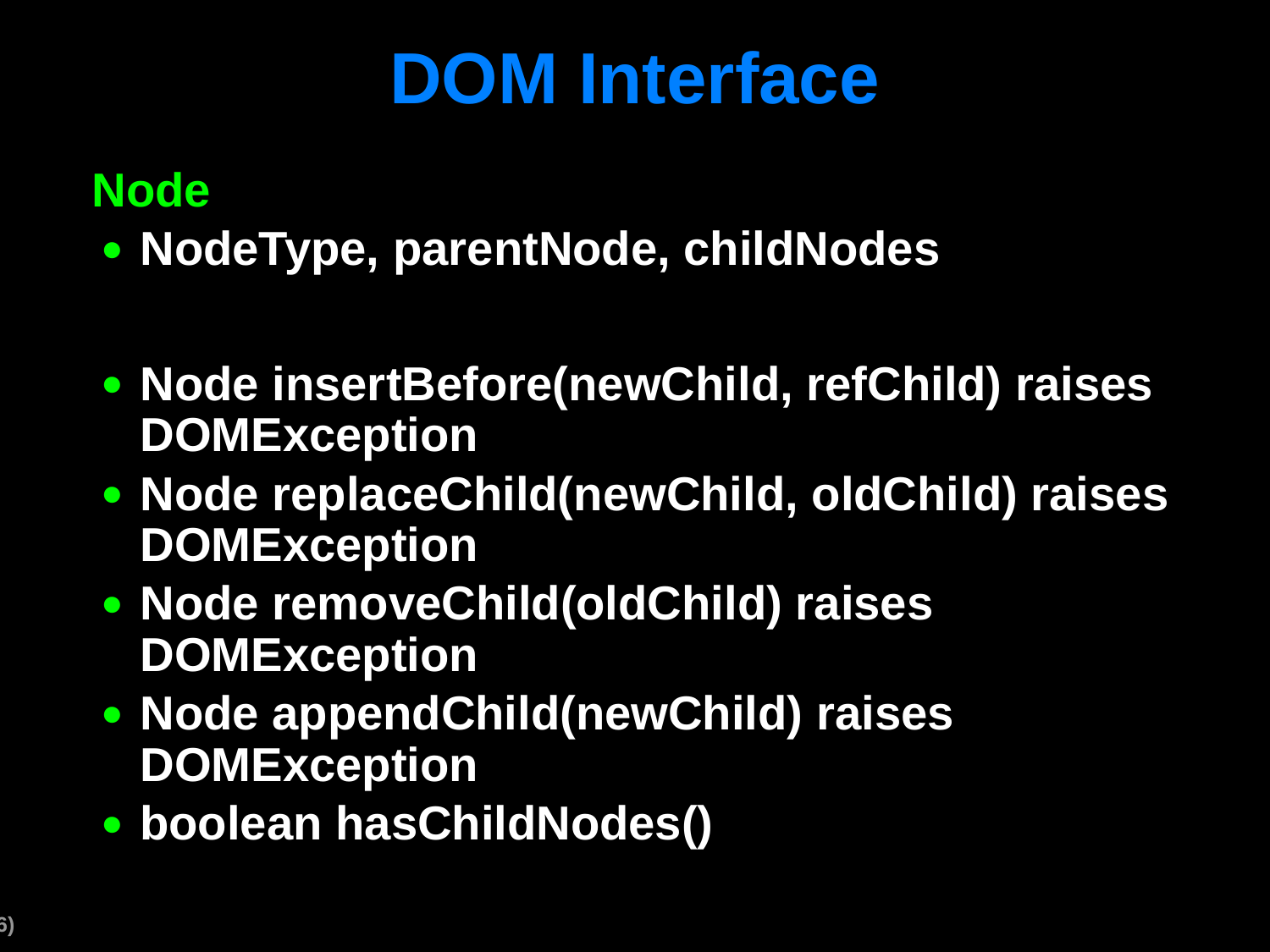

# DOM Interface
Node
NodeType, parentNode, childNodes

Node insertBefore(newChild, refChild) raises DOMException
Node replaceChild(newChild, oldChild) raises DOMException
Node removeChild(oldChild) raises DOMException
Node appendChild(newChild) raises DOMException
boolean hasChildNodes()